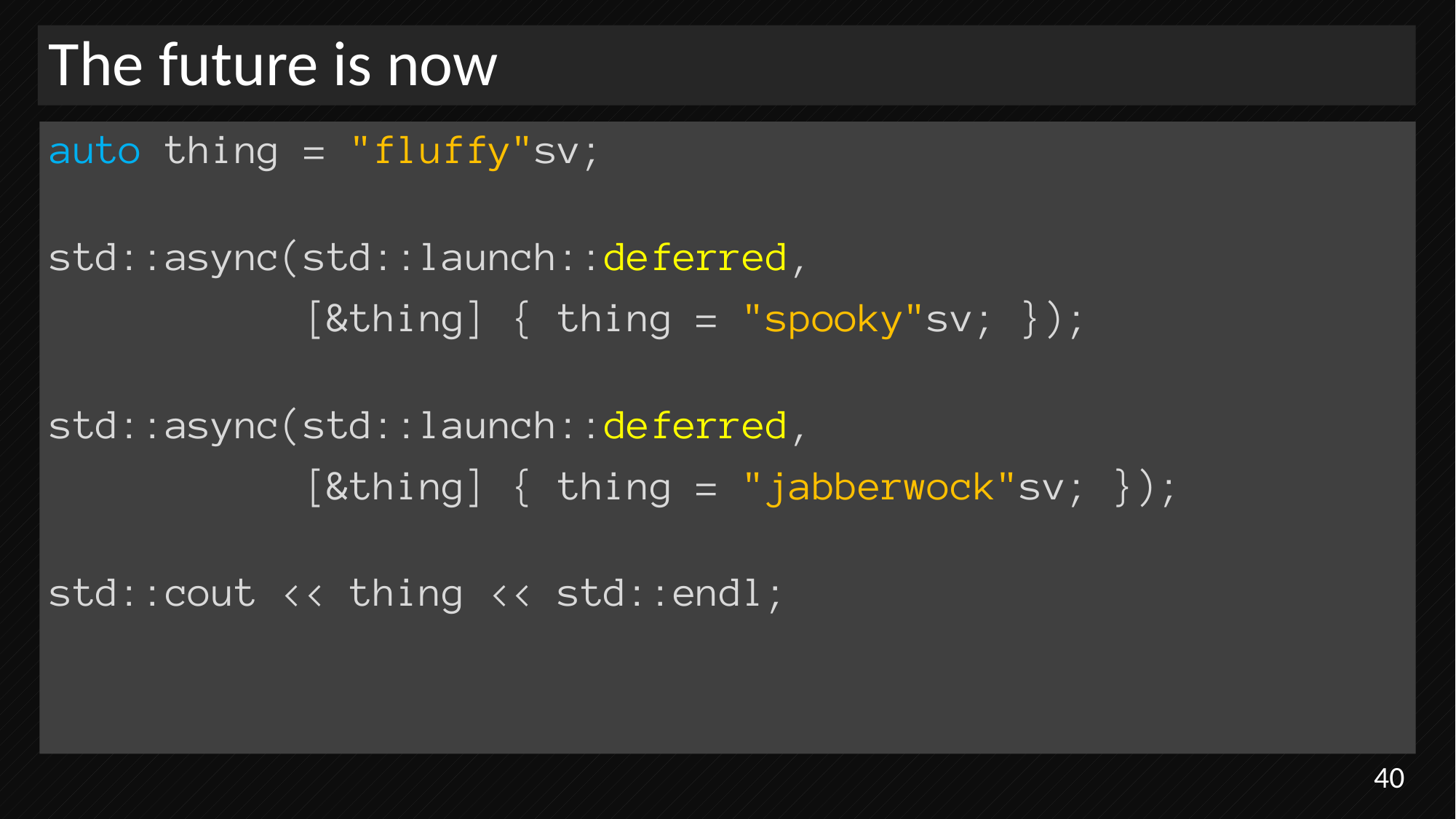

# The future is now
auto thing = "fluffy"sv;
std::async(std::launch::deferred,
           [&thing] { thing = "spooky"sv; });
std::async(std::launch::deferred,
           [&thing] { thing = "jabberwock"sv; });
std::cout << thing << std::endl;
40